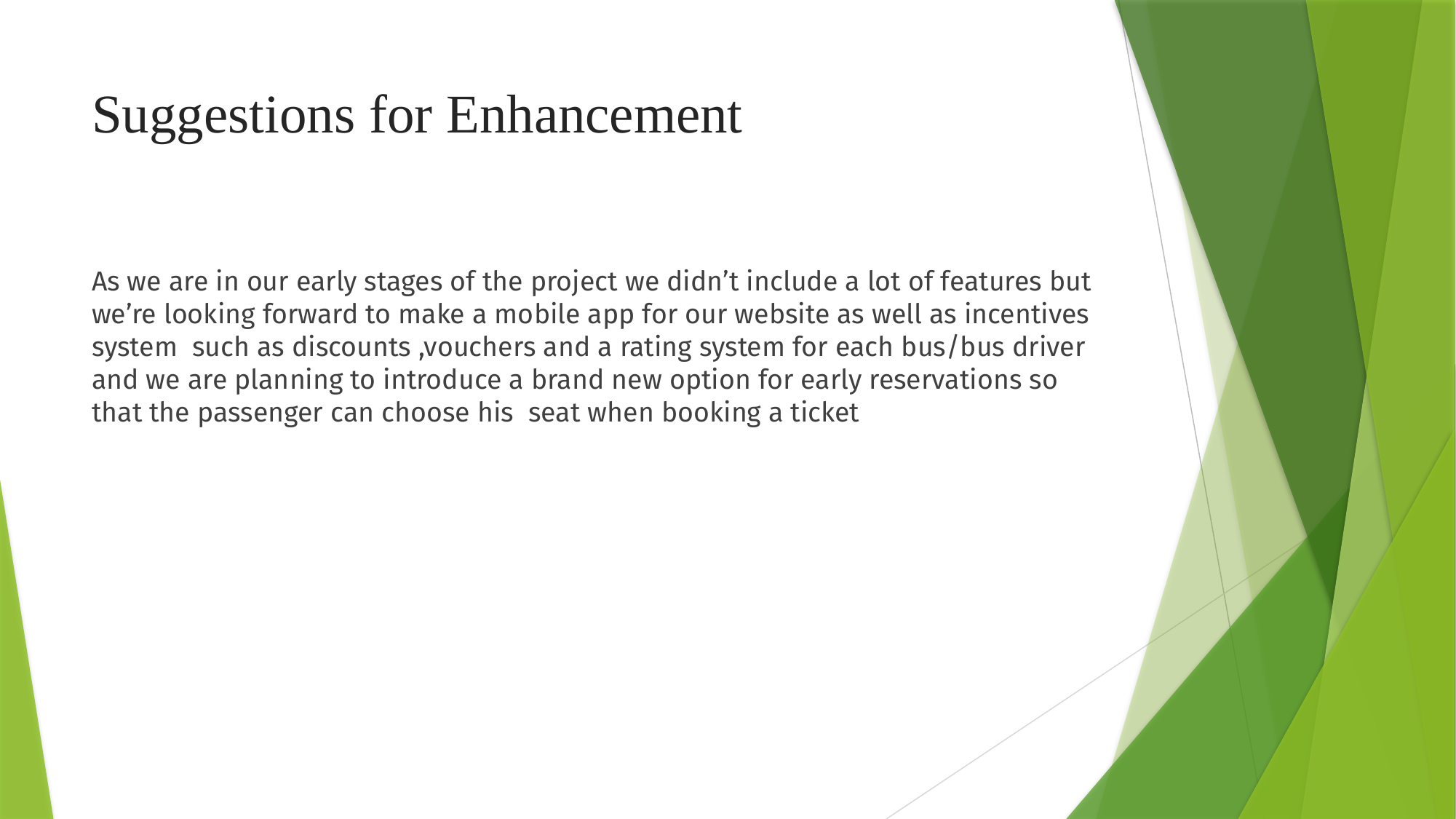

# Suggestions for Enhancement
As we are in our early stages of the project we didn’t include a lot of features but we’re looking forward to make a mobile app for our website as well as incentives system  such as discounts ,vouchers and a rating system for each bus/bus driver and we are planning to introduce a brand new option for early reservations so that the passenger can choose his  seat when booking a ticket